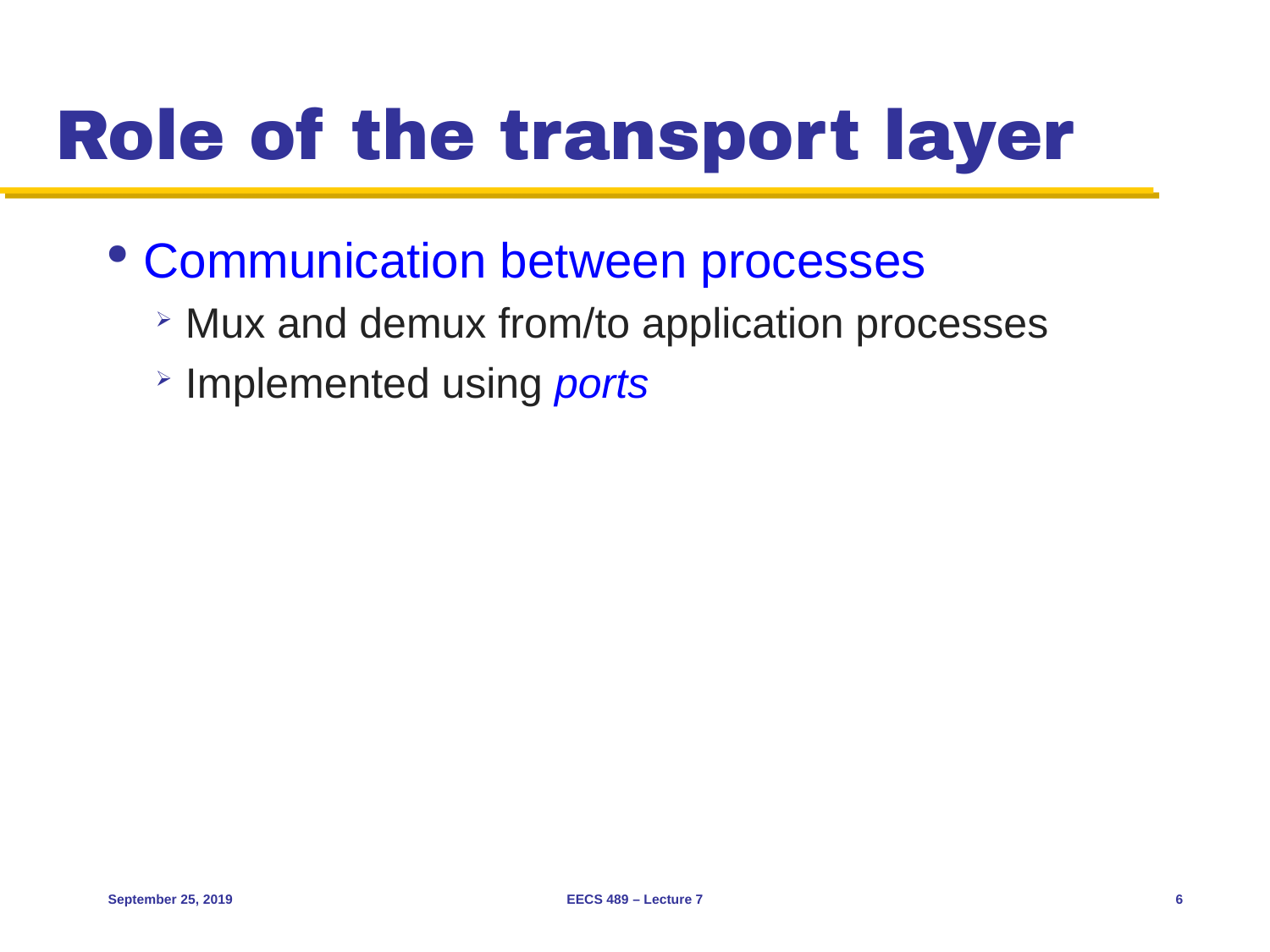

# Role of the transport layer
Communication between processes
Mux and demux from/to application processes
Implemented using ports

September 25, 2019
EECS 489 – Lecture 7
6